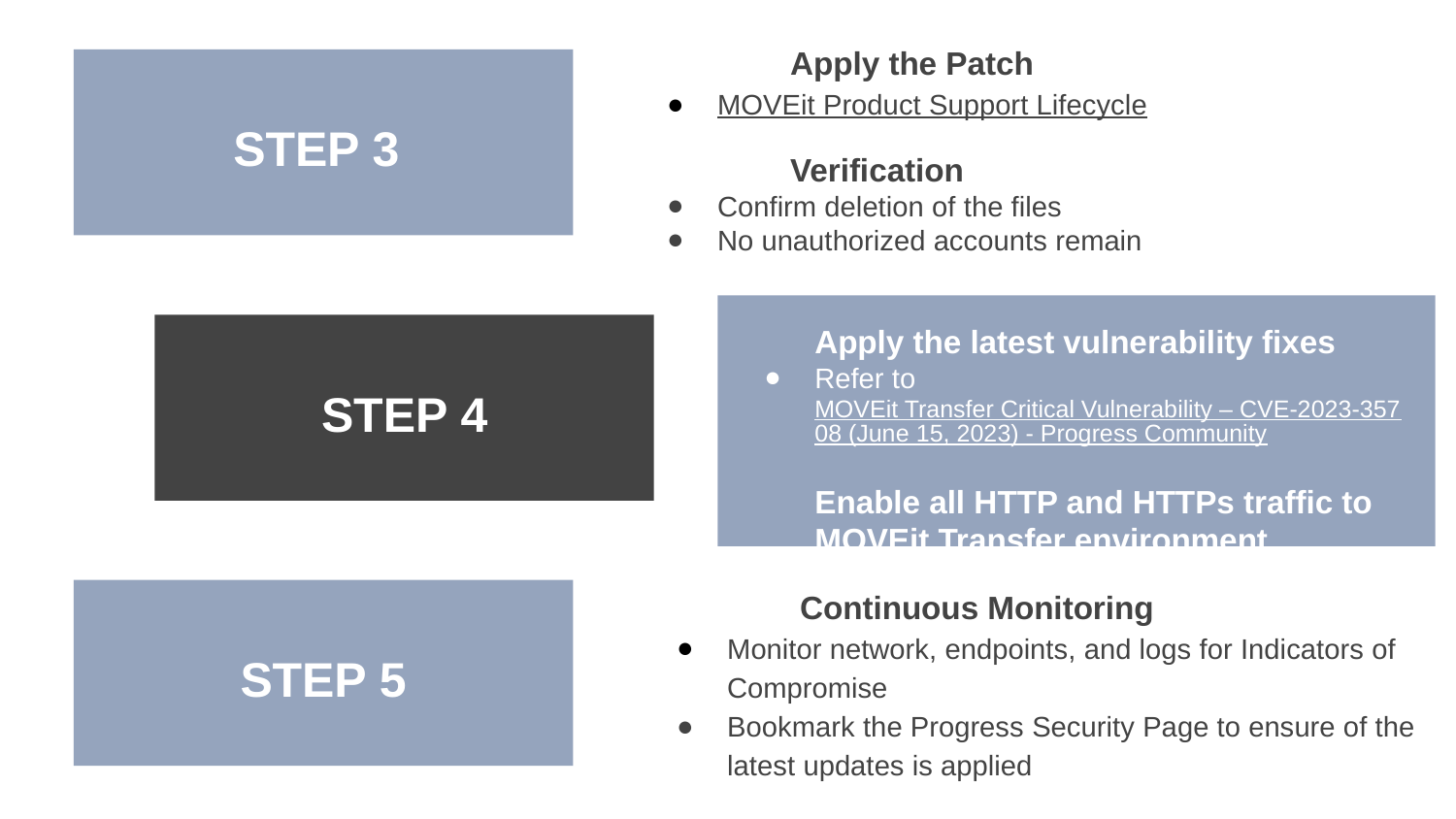

Apply the Patch
MOVEit Product Support Lifecycle

	Verification
Confirm deletion of the files
No unauthorized accounts remain

STEP 3

Apply the latest vulnerability fixes
Refer to MOVEit Transfer Critical Vulnerability – CVE-2023-35708 (June 15, 2023) - Progress Community

Enable all HTTP and HTTPs traffic to MOVEit Transfer environment

# STEP 4
	Continuous Monitoring
Monitor network, endpoints, and logs for Indicators of Compromise
Bookmark the Progress Security Page to ensure of the latest updates is applied

STEP 5